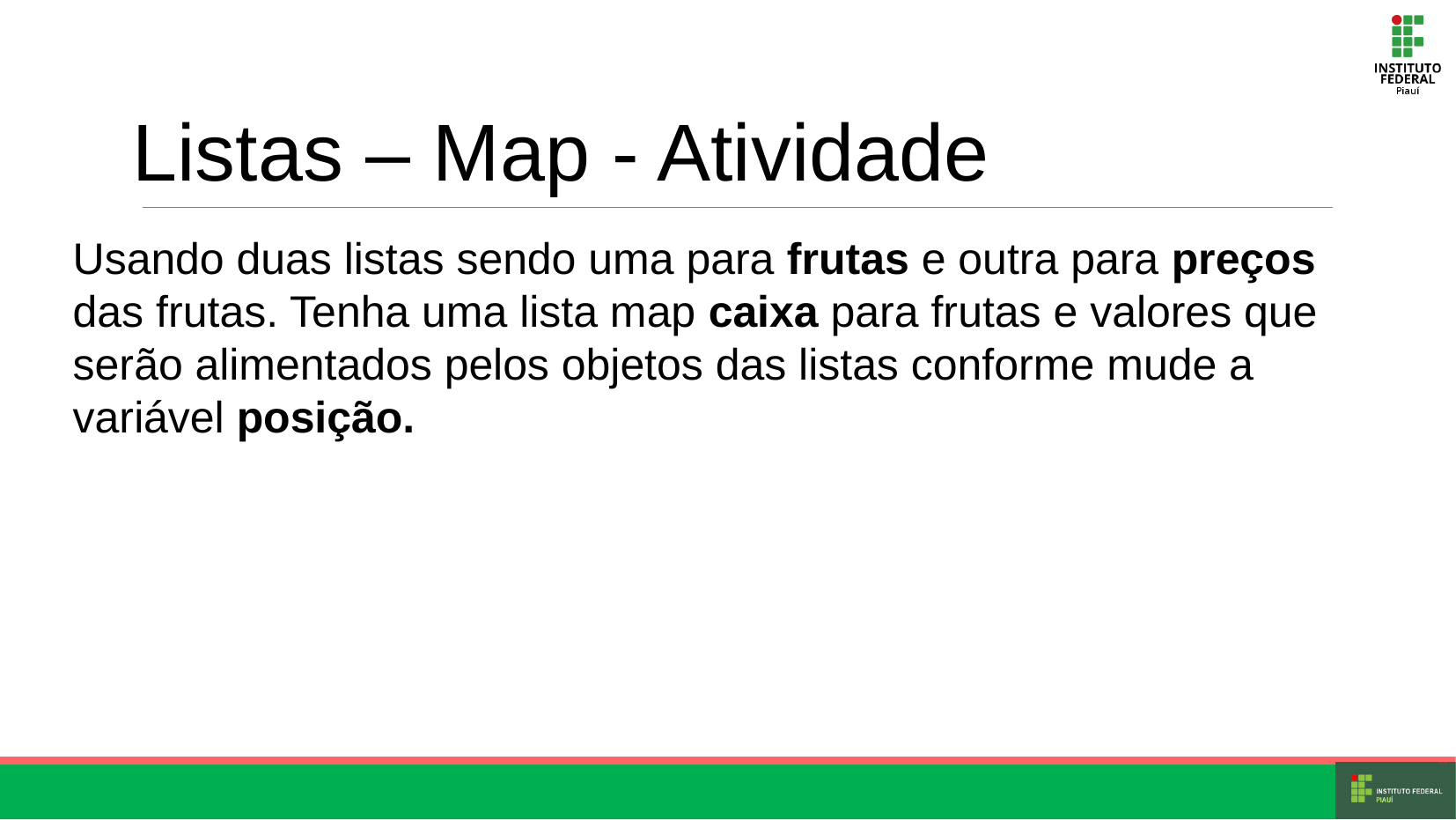

Listas – Map - Atividade
Usando duas listas sendo uma para frutas e outra para preços das frutas. Tenha uma lista map caixa para frutas e valores que serão alimentados pelos objetos das listas conforme mude a variável posição.